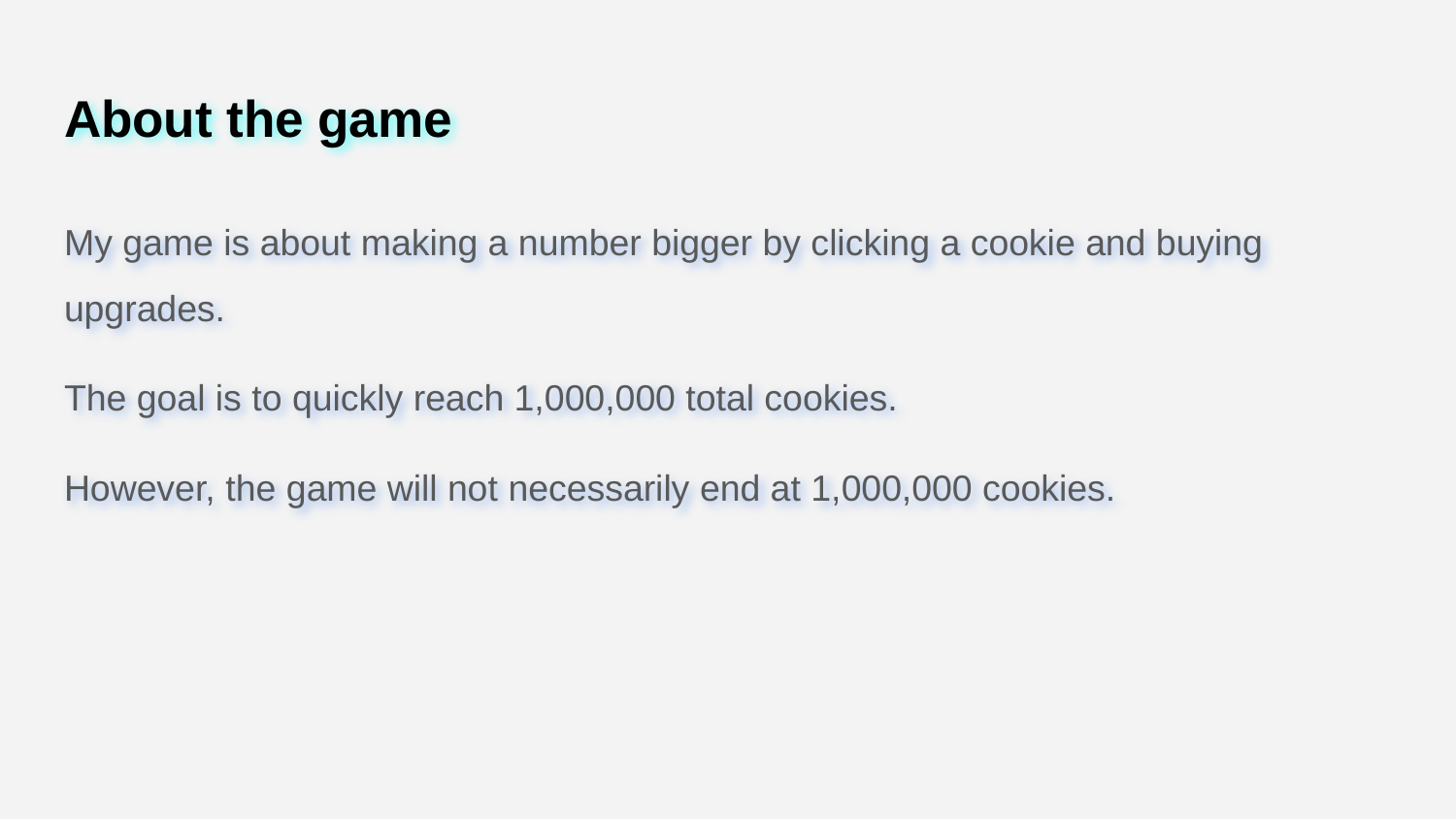

# About the game
My game is about making a number bigger by clicking a cookie and buying upgrades.
The goal is to quickly reach 1,000,000 total cookies.
However, the game will not necessarily end at 1,000,000 cookies.